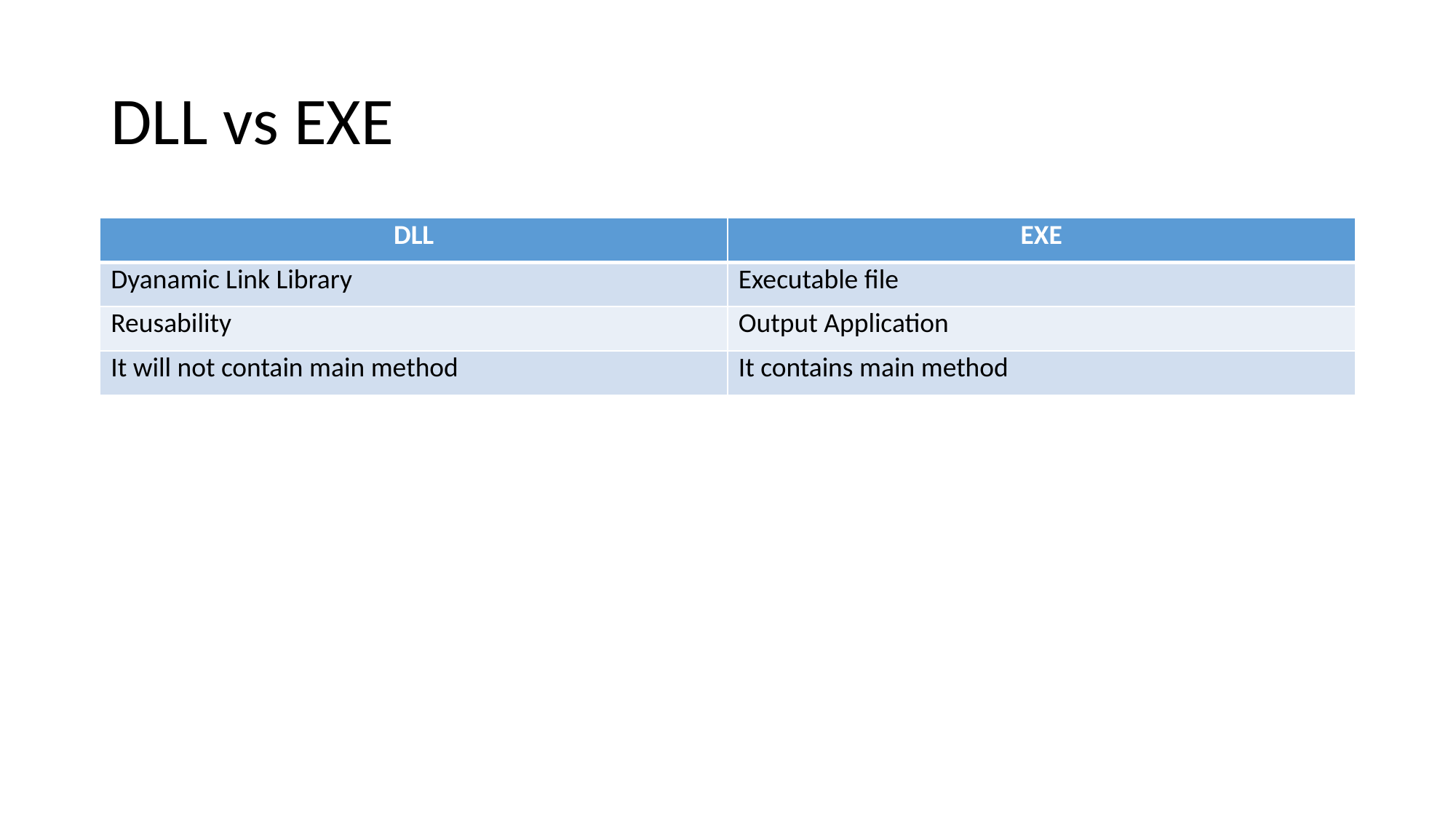

# DLL vs EXE
| DLL | EXE |
| --- | --- |
| Dyanamic Link Library | Executable file |
| Reusability | Output Application |
| It will not contain main method | It contains main method |